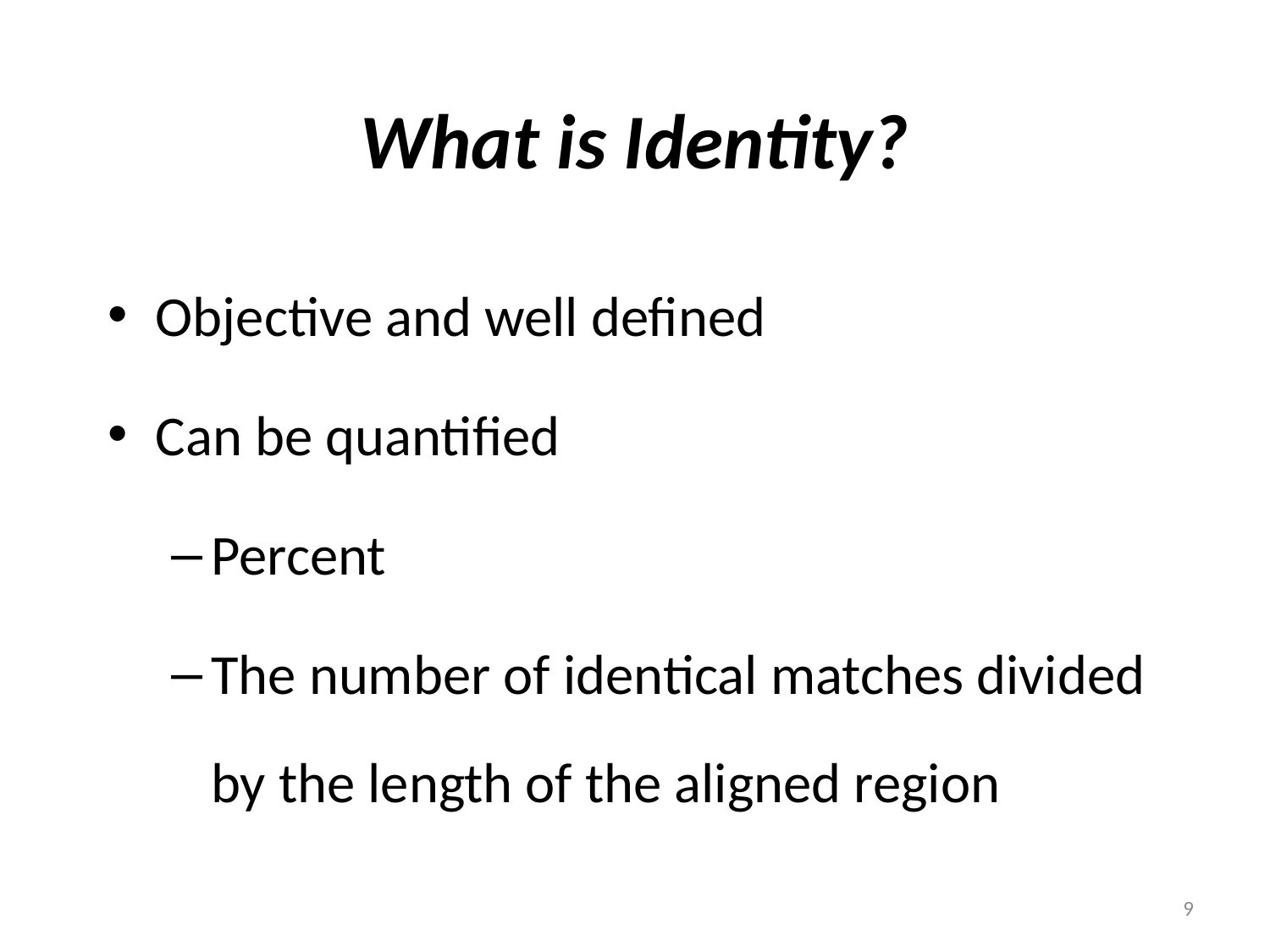

# What is Identity?
Objective and well defined
Can be quantified
Percent
The number of identical matches divided by the length of the aligned region
9